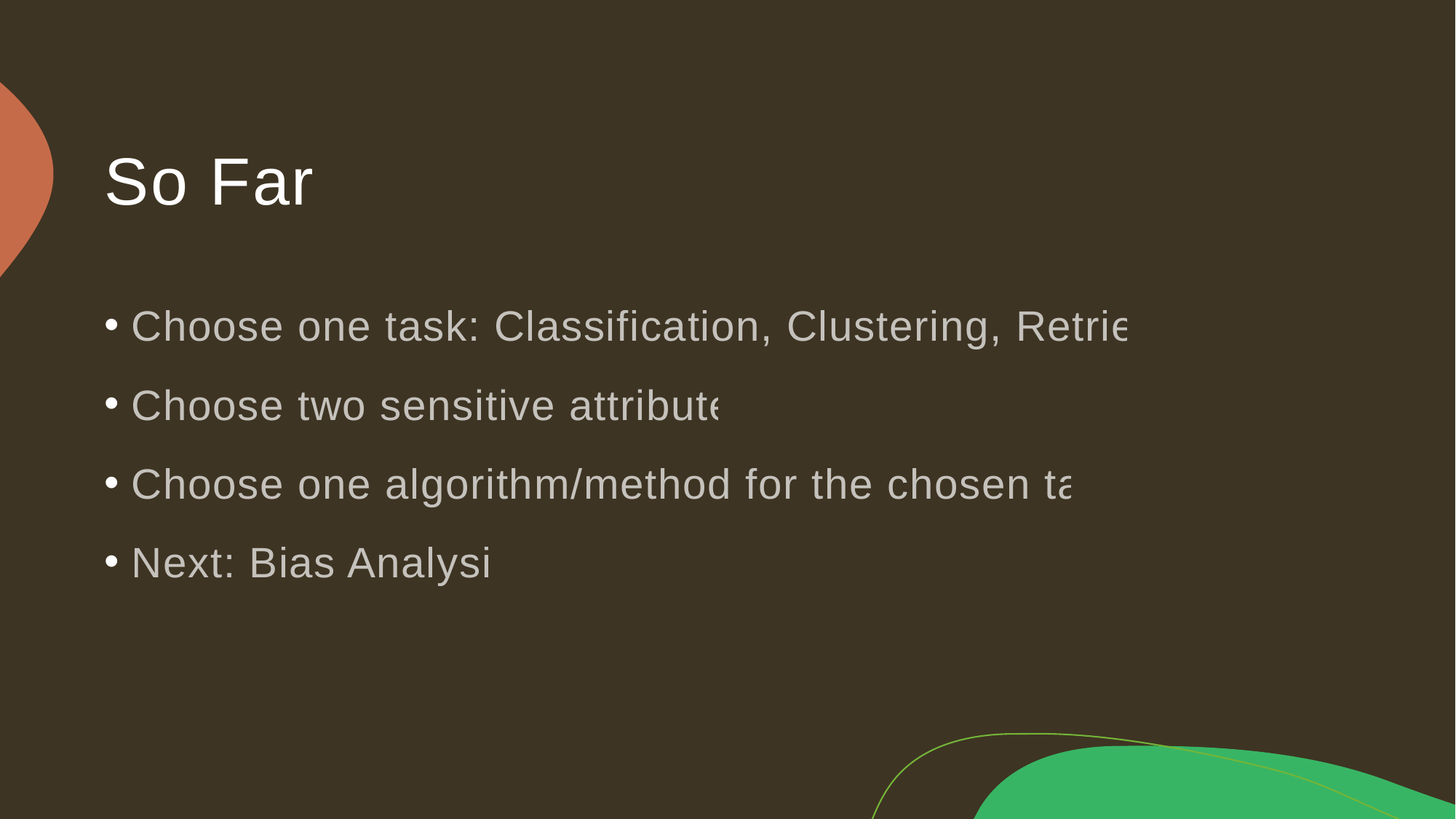

# So Far
Choose one task: Classification, Clustering, Retrieval
Choose two sensitive attributes
Choose one algorithm/method for the chosen task
Next: Bias Analysis